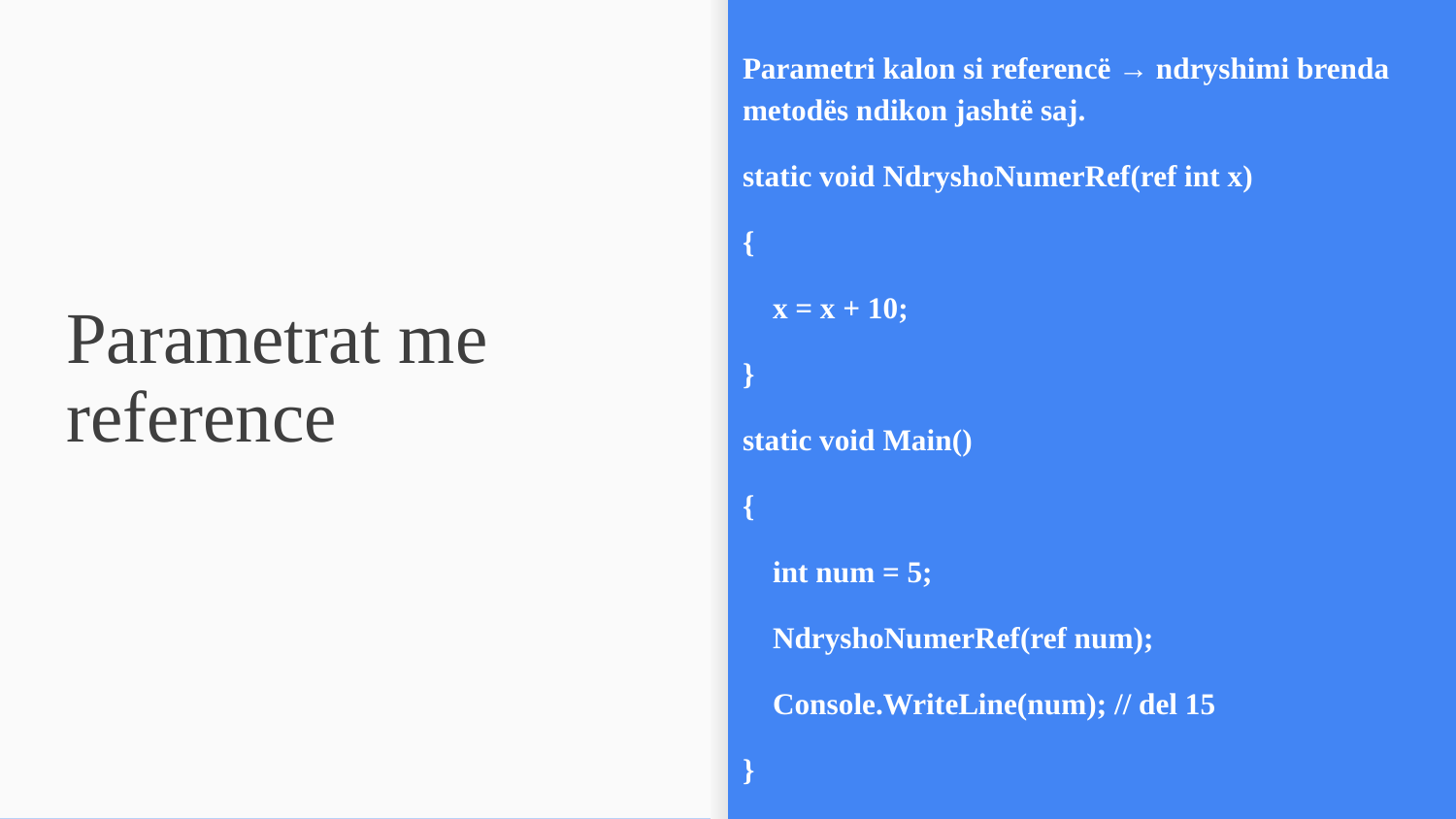

Parametri kalon si referencë → ndryshimi brenda metodës ndikon jashtë saj.
static void NdryshoNumerRef(ref int x)
{
    x = x + 10;
}
static void Main()
{
    int num = 5;
    NdryshoNumerRef(ref num);
    Console.WriteLine(num); // del 15
}
# Parametrat me reference